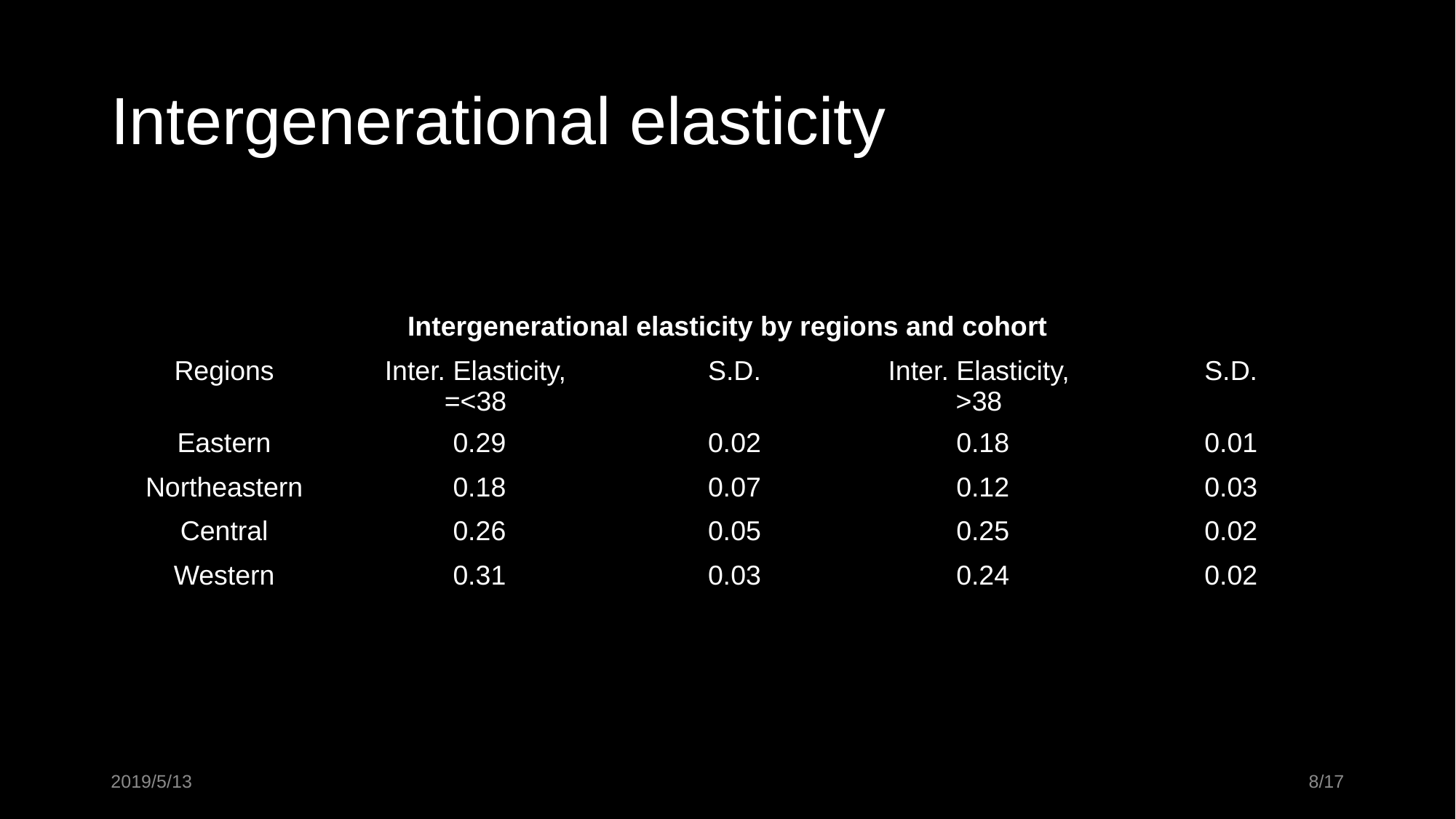

# Intergenerational elasticity
| Intergenerational elasticity by regions and cohort |  |  |  |  |
| --- | --- | --- | --- | --- |
| Regions | Inter. Elasticity, =<38 | S.D. | Inter. Elasticity, >38 | S.D. |
| Eastern | 0.29 | 0.02 | 0.18 | 0.01 |
| Northeastern | 0.18 | 0.07 | 0.12 | 0.03 |
| Central | 0.26 | 0.05 | 0.25 | 0.02 |
| Western | 0.31 | 0.03 | 0.24 | 0.02 |
2019/5/13
8/17